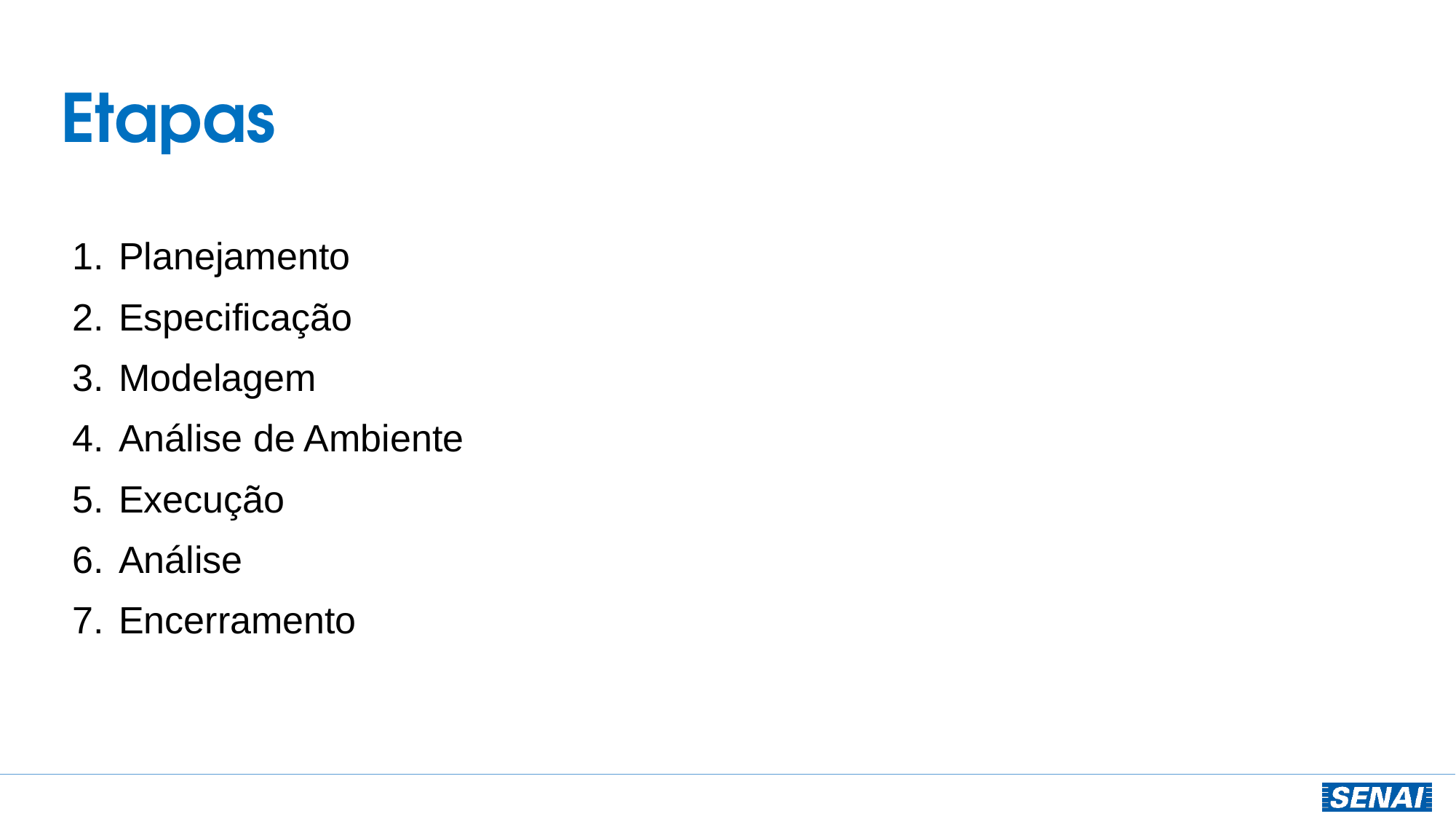

# Etapas
Planejamento
Especificação
Modelagem
Análise de Ambiente
Execução
Análise
Encerramento